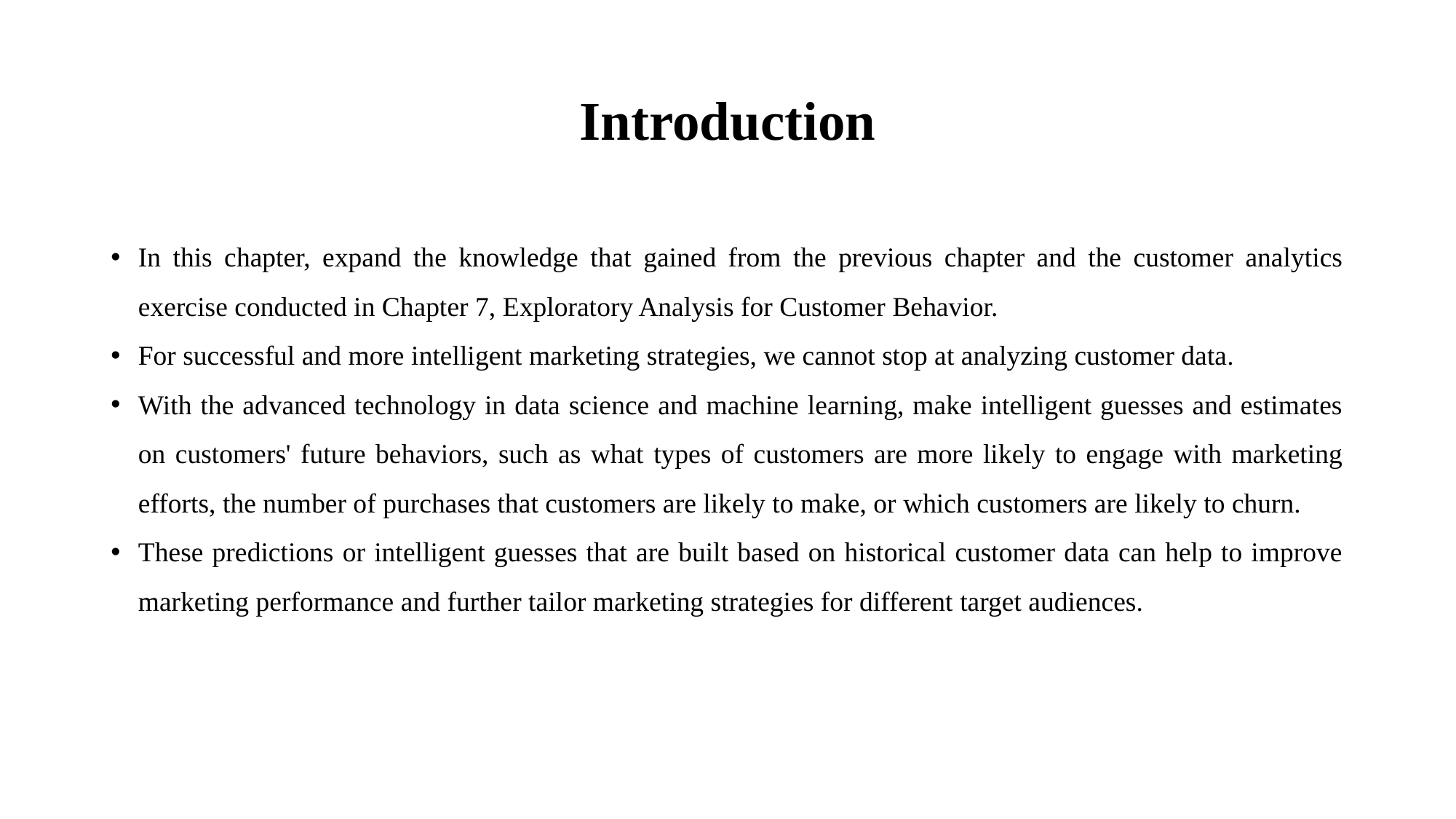

# Introduction
In this chapter, expand the knowledge that gained from the previous chapter and the customer analytics exercise conducted in Chapter 7, Exploratory Analysis for Customer Behavior.
For successful and more intelligent marketing strategies, we cannot stop at analyzing customer data.
With the advanced technology in data science and machine learning, make intelligent guesses and estimates on customers' future behaviors, such as what types of customers are more likely to engage with marketing efforts, the number of purchases that customers are likely to make, or which customers are likely to churn.
These predictions or intelligent guesses that are built based on historical customer data can help to improve marketing performance and further tailor marketing strategies for different target audiences.